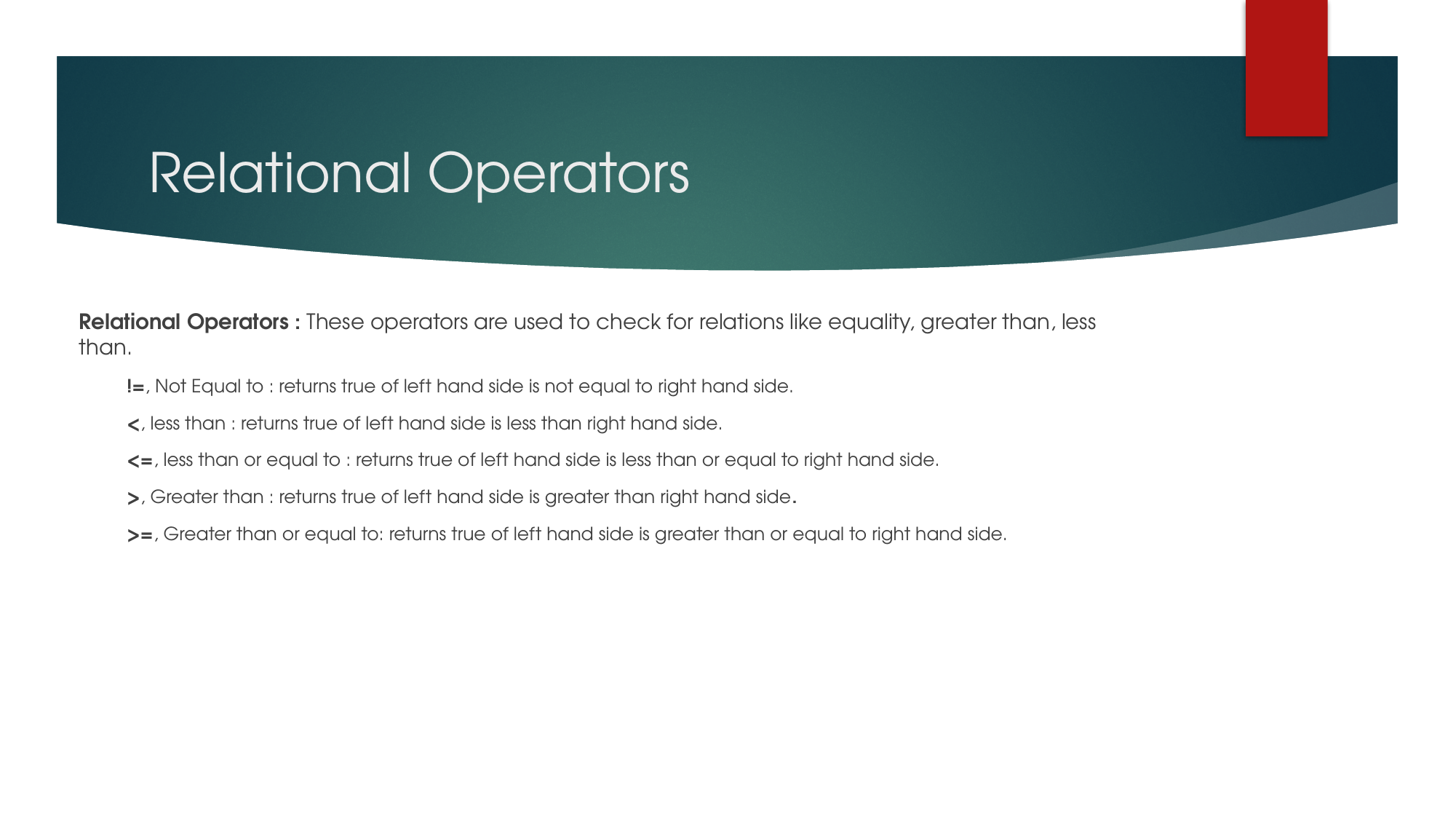

# Relational Operators
Relational Operators : These operators are used to check for relations like equality, greater than, less than.
!=, Not Equal to : returns true of left hand side is not equal to right hand side.
<, less than : returns true of left hand side is less than right hand side.
<=, less than or equal to : returns true of left hand side is less than or equal to right hand side.
>, Greater than : returns true of left hand side is greater than right hand side.
>=, Greater than or equal to: returns true of left hand side is greater than or equal to right hand side.